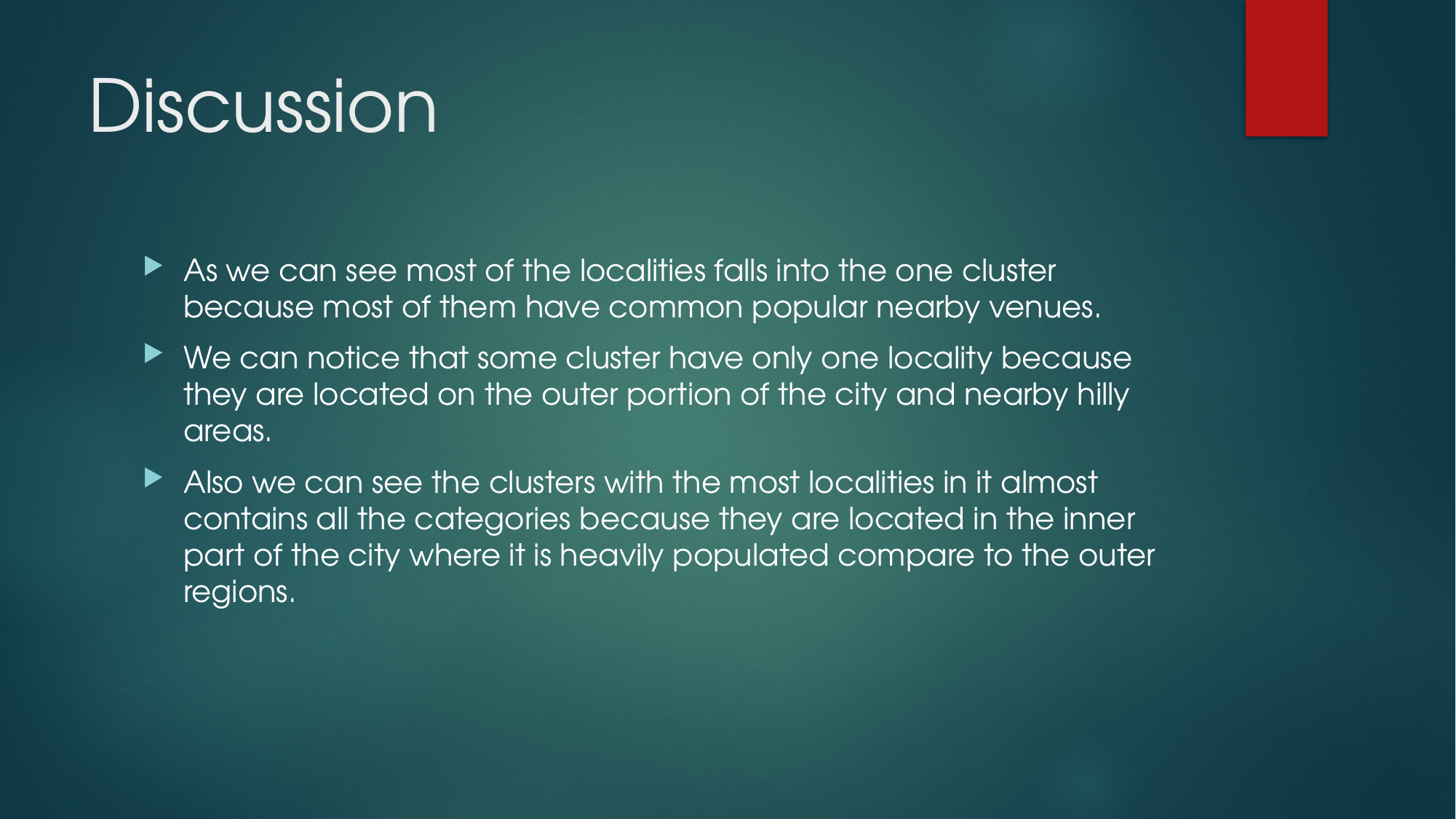

# Discussion
As we can see most of the localities falls into the one cluster because most of them have common popular nearby venues.
We can notice that some cluster have only one locality because they are located on the outer portion of the city and nearby hilly areas.
Also we can see the clusters with the most localities in it almost contains all the categories because they are located in the inner part of the city where it is heavily populated compare to the outer regions.